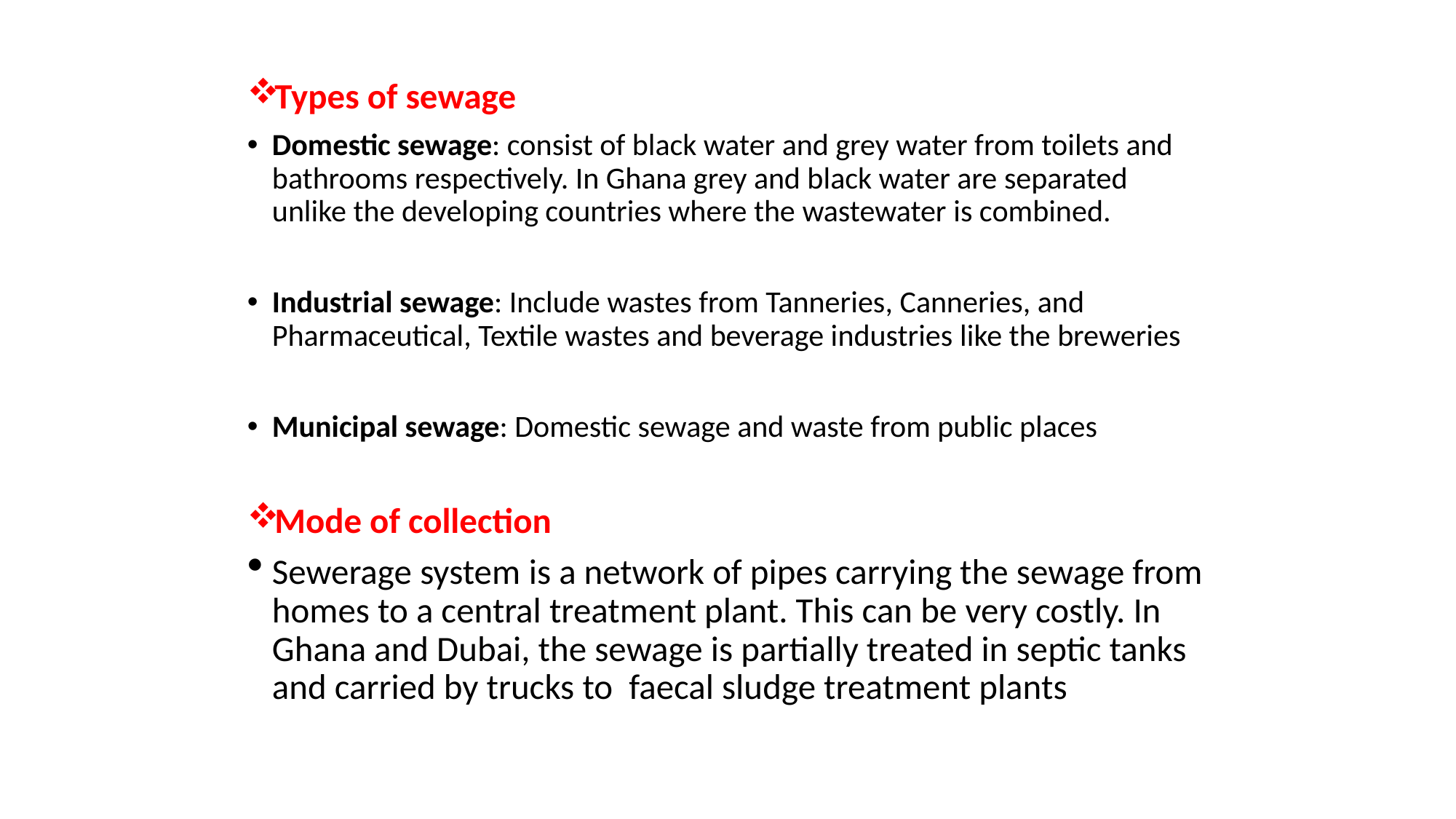

Types of sewage
Domestic sewage: consist of black water and grey water from toilets and bathrooms respectively. In Ghana grey and black water are separated unlike the developing countries where the wastewater is combined.

Industrial sewage: Include wastes from Tanneries, Canneries, and Pharmaceutical, Textile wastes and beverage industries like the breweries

Municipal sewage: Domestic sewage and waste from public places

Mode of collection
Sewerage system is a network of pipes carrying the sewage from homes to a central treatment plant. This can be very costly. In Ghana and Dubai, the sewage is partially treated in septic tanks and carried by trucks to  faecal sludge treatment plants